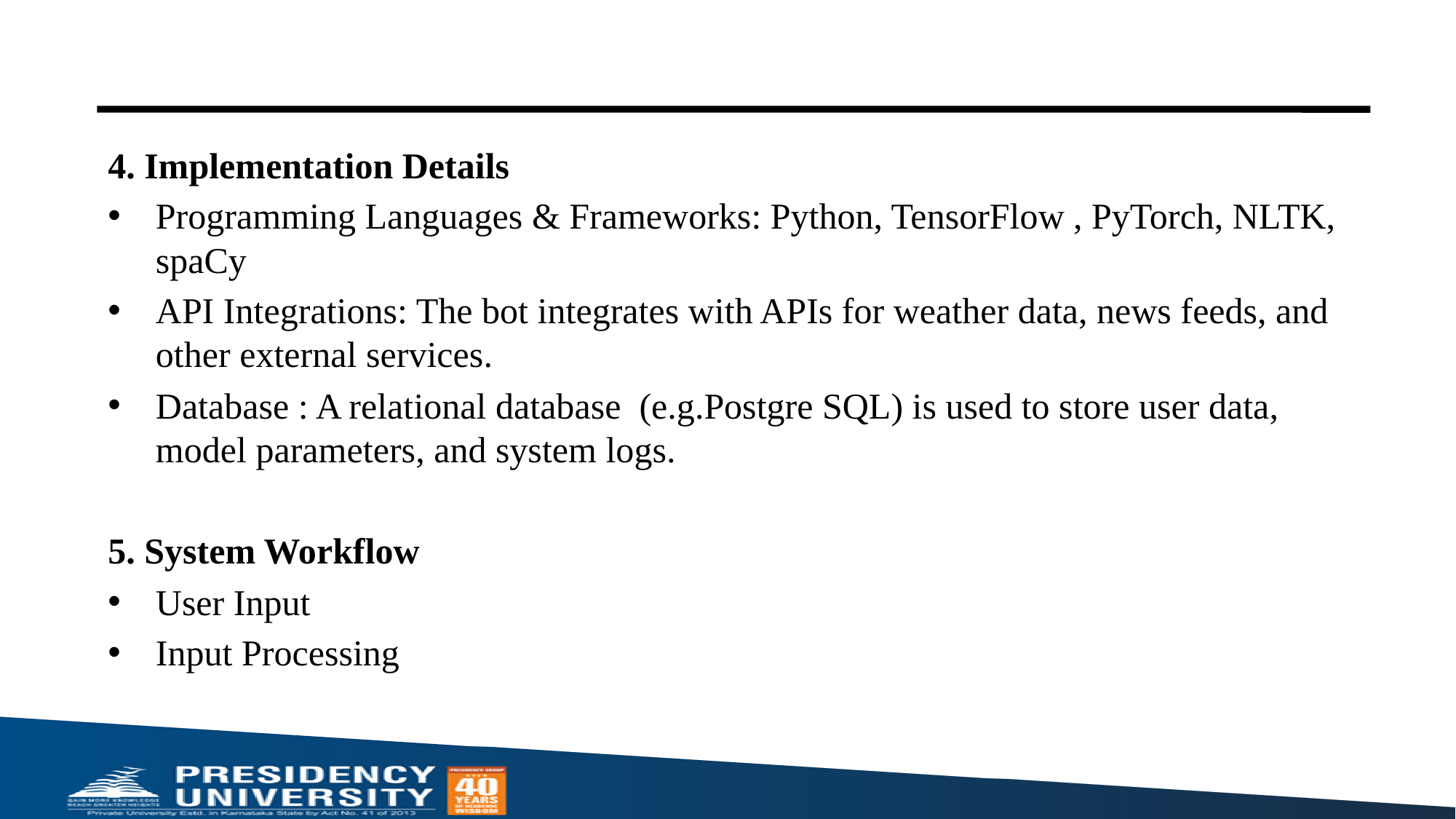

#
4. Implementation Details
Programming Languages & Frameworks: Python, TensorFlow , PyTorch, NLTK,  spaCy
API Integrations: The bot integrates with APIs for weather data, news feeds, and other external services.
Database : A relational database  (e.g.Postgre SQL) is used to store user data, model parameters, and system logs.

5. System Workflow
User Input
Input Processing